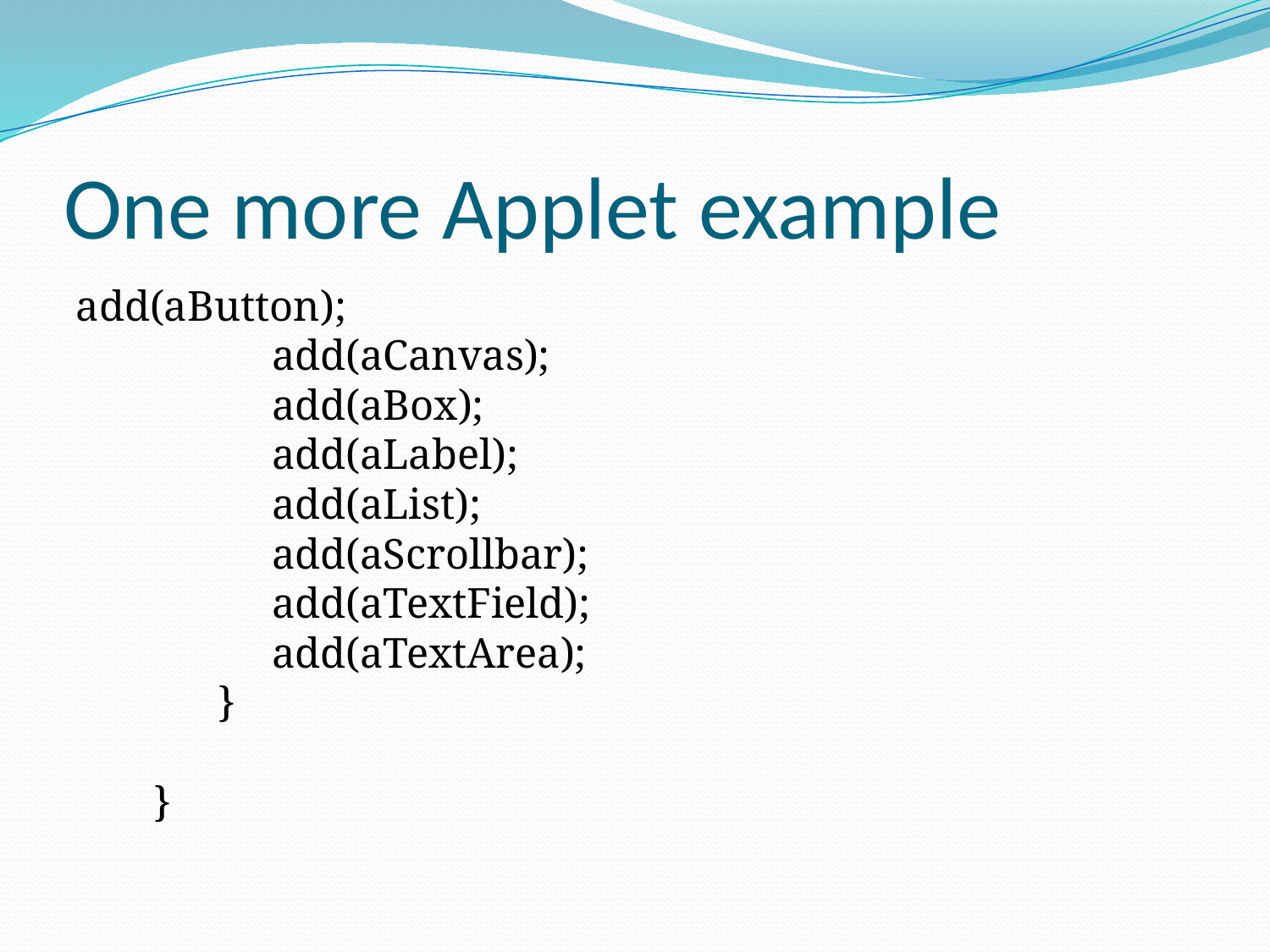

# One more Applet example
add(aButton);
               add(aCanvas);
               add(aBox);
               add(aLabel);
               add(aList);
               add(aScrollbar);
               add(aTextField);
               add(aTextArea);
          }
    }